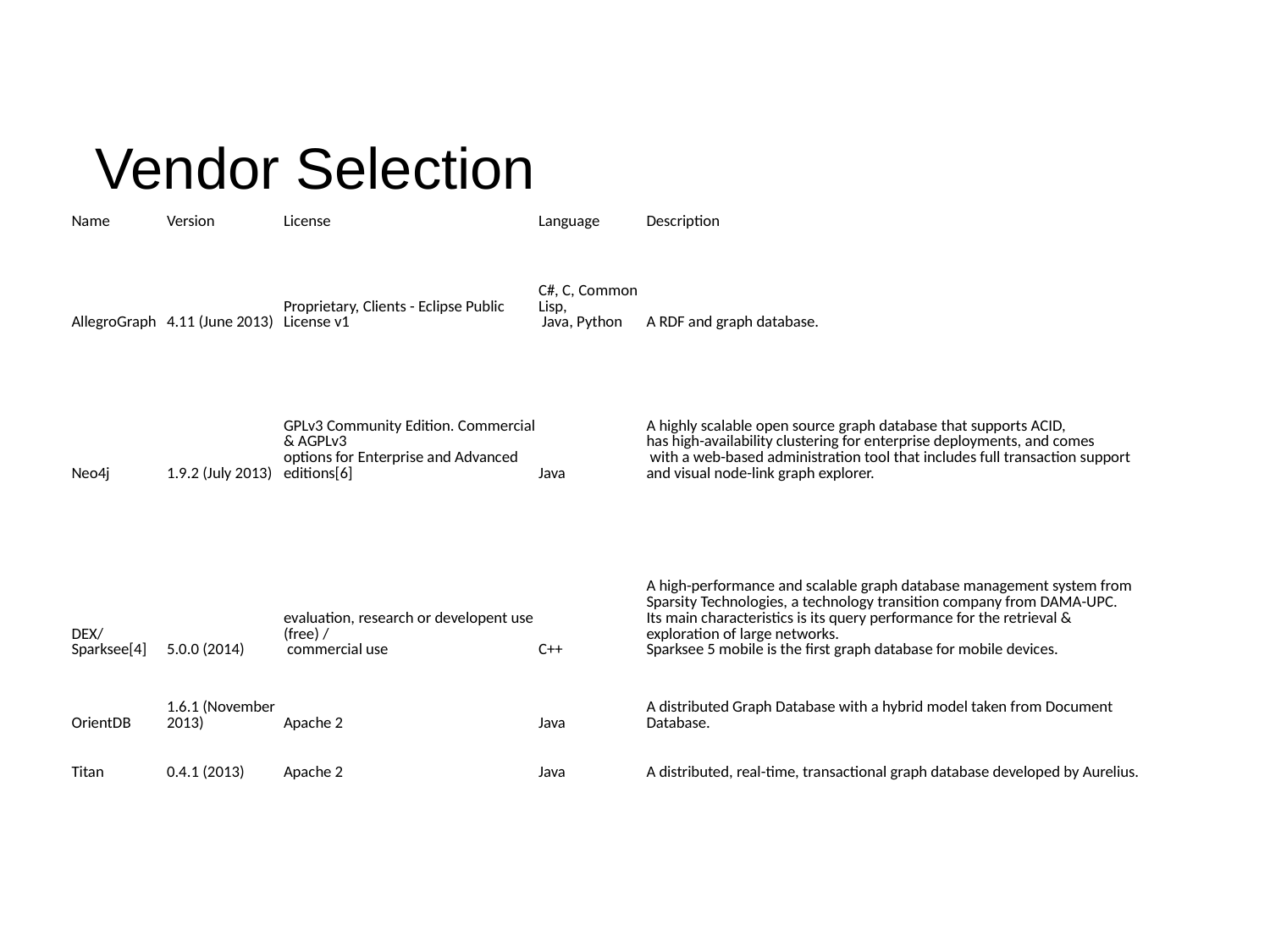

Vendor Selection
| Name | Version | License | Language | Description |
| --- | --- | --- | --- | --- |
| AllegroGraph | 4.11 (June 2013) | Proprietary, Clients - Eclipse Public License v1 | C#, C, Common Lisp, Java, Python | A RDF and graph database. |
| Neo4j | 1.9.2 (July 2013) | GPLv3 Community Edition. Commercial & AGPLv3 options for Enterprise and Advanced editions[6] | Java | A highly scalable open source graph database that supports ACID, has high-availability clustering for enterprise deployments, and comes with a web-based administration tool that includes full transaction support and visual node-link graph explorer. |
| DEX/Sparksee[4] | 5.0.0 (2014) | evaluation, research or developent use (free) / commercial use | C++ | A high-performance and scalable graph database management system from Sparsity Technologies, a technology transition company from DAMA-UPC. Its main characteristics is its query performance for the retrieval & exploration of large networks. Sparksee 5 mobile is the first graph database for mobile devices. |
| OrientDB | 1.6.1 (November 2013) | Apache 2 | Java | A distributed Graph Database with a hybrid model taken from Document Database. |
| Titan | 0.4.1 (2013) | Apache 2 | Java | A distributed, real-time, transactional graph database developed by Aurelius. |